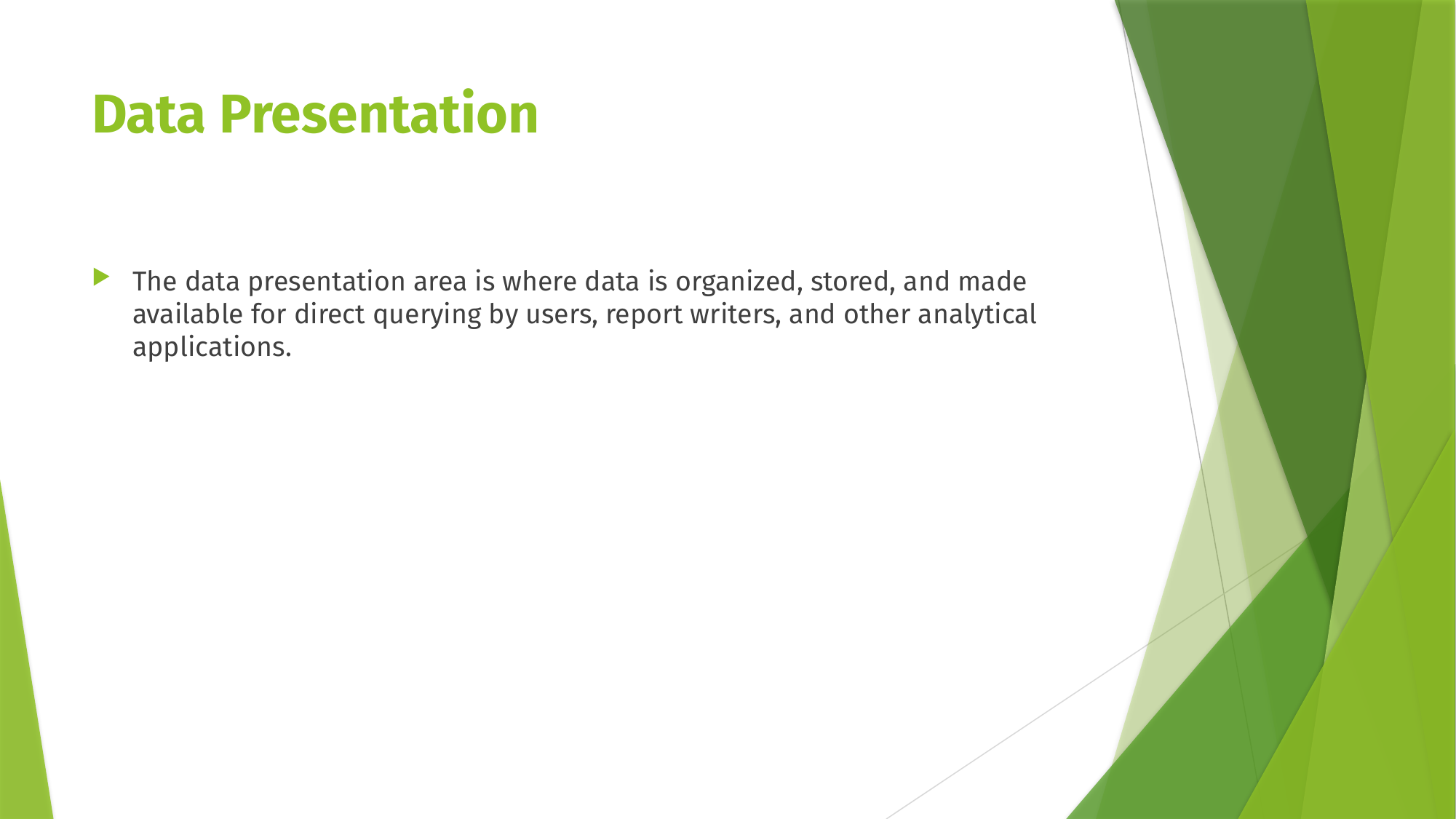

# Data Presentation
The data presentation area is where data is organized, stored, and made available for direct querying by users, report writers, and other analytical applications.